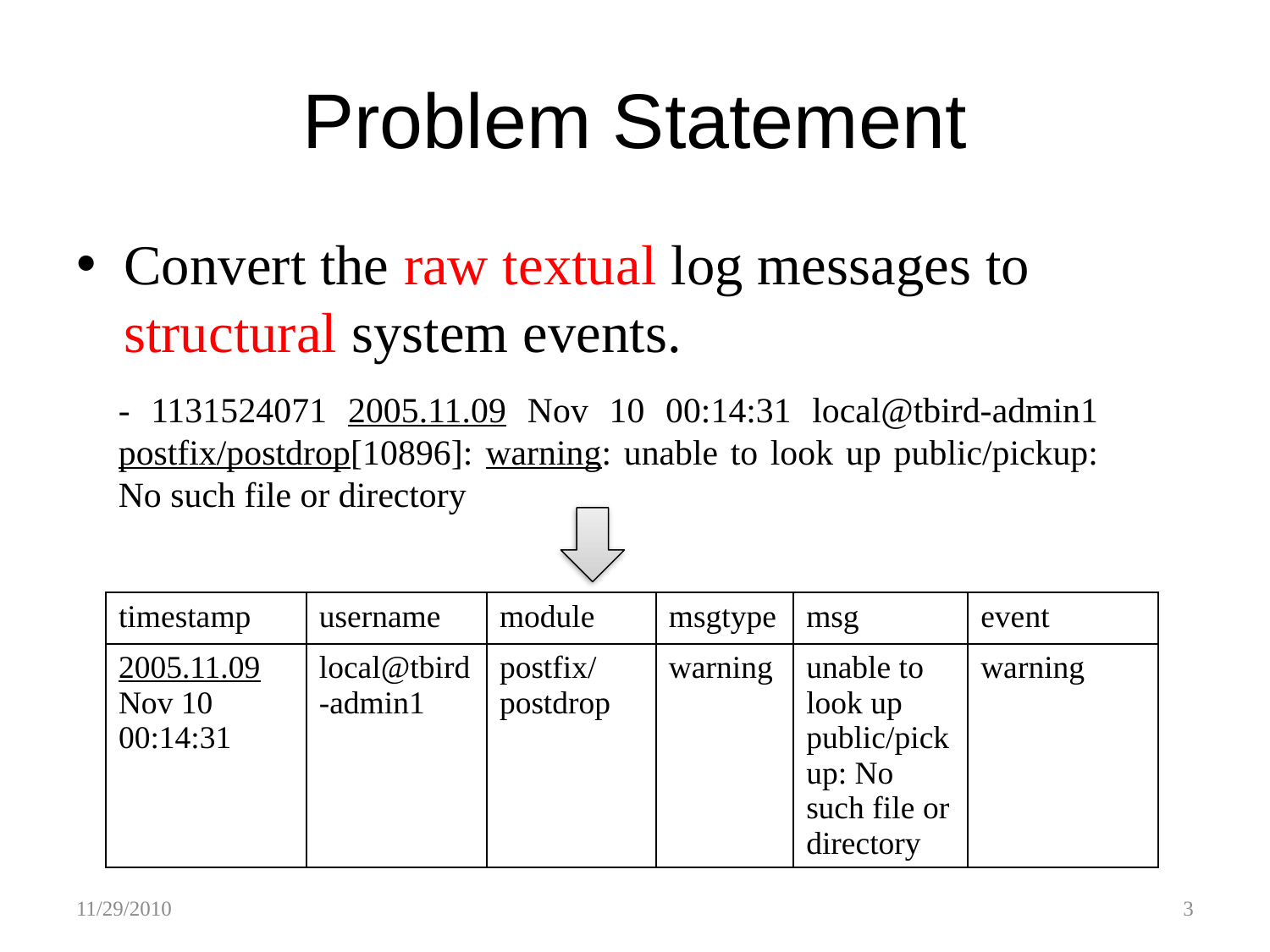

# Problem Statement
Convert the raw textual log messages to structural system events.

- 1131524071 2005.11.09 Nov 10 00:14:31 local@tbird-admin1 postfix/postdrop[10896]: warning: unable to look up public/pickup: No such file or directory

| timestamp | username | module | msgtype | msg | event |
| --- | --- | --- | --- | --- | --- |
| 2005.11.09 Nov 10 00:14:31 | local@tbird-admin1 | postfix/postdrop | warning | unable to look up public/pickup: No such file or directory | warning |
11/29/2010
3